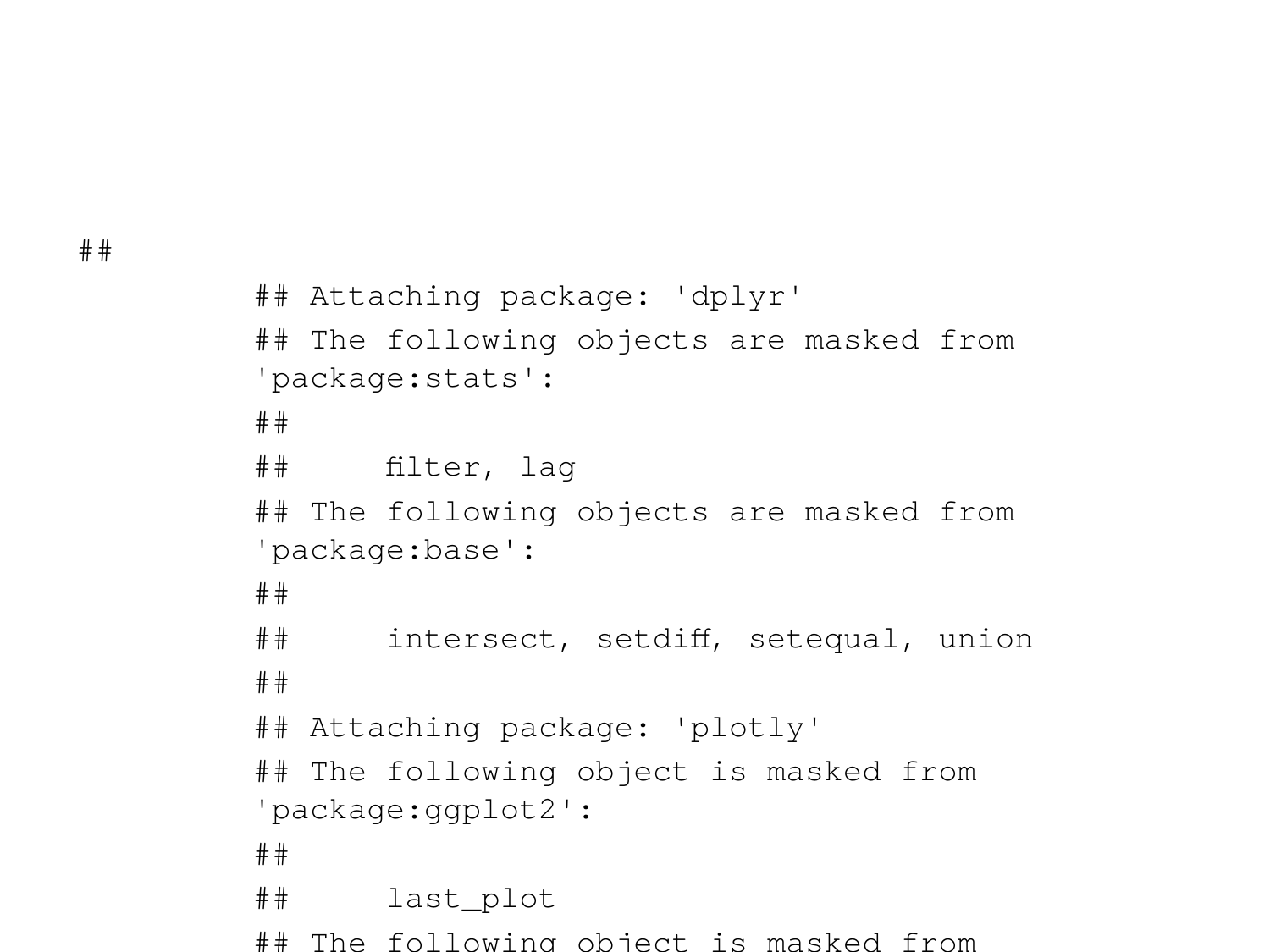

##
## Attaching package: 'dplyr'
## The following objects are masked from 'package:stats':
##
##     filter, lag
## The following objects are masked from 'package:base':
##
##     intersect, setdiff, setequal, union
##
## Attaching package: 'plotly'
## The following object is masked from 'package:ggplot2':
##
##     last_plot
## The following object is masked from 'package:stats':
##
##     filter
## The following object is masked from 'package:graphics':
##
##     layout
## Registered S3 methods overwritten by 'ggalt':
##   method                  from
##   grid.draw.absoluteGrob  ggplot2
##   grobHeight.absoluteGrob ggplot2
##   grobWidth.absoluteGrob  ggplot2
##   grobX.absoluteGrob      ggplot2
##   grobY.absoluteGrob      ggplot2